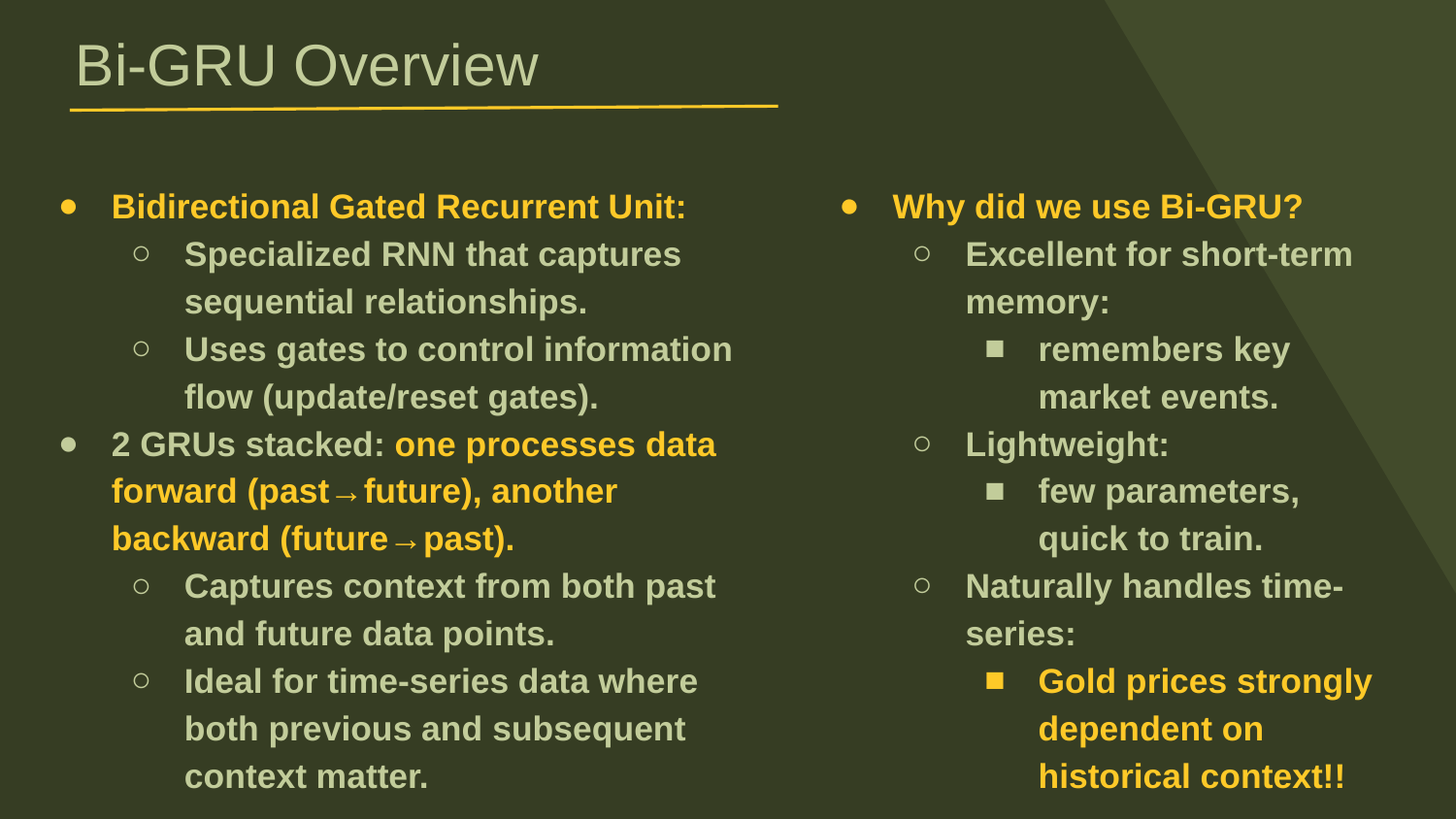

# Bi-GRU Overview
Bidirectional Gated Recurrent Unit:
Specialized RNN that captures sequential relationships.
Uses gates to control information flow (update/reset gates).
2 GRUs stacked: one processes data forward (past→future), another backward (future→past).
Captures context from both past and future data points.
Ideal for time-series data where both previous and subsequent context matter.

Why did we use Bi-GRU?
Excellent for short-term memory:
remembers key market events.
Lightweight:
few parameters, quick to train.
Naturally handles time-series:
Gold prices strongly dependent on historical context!!